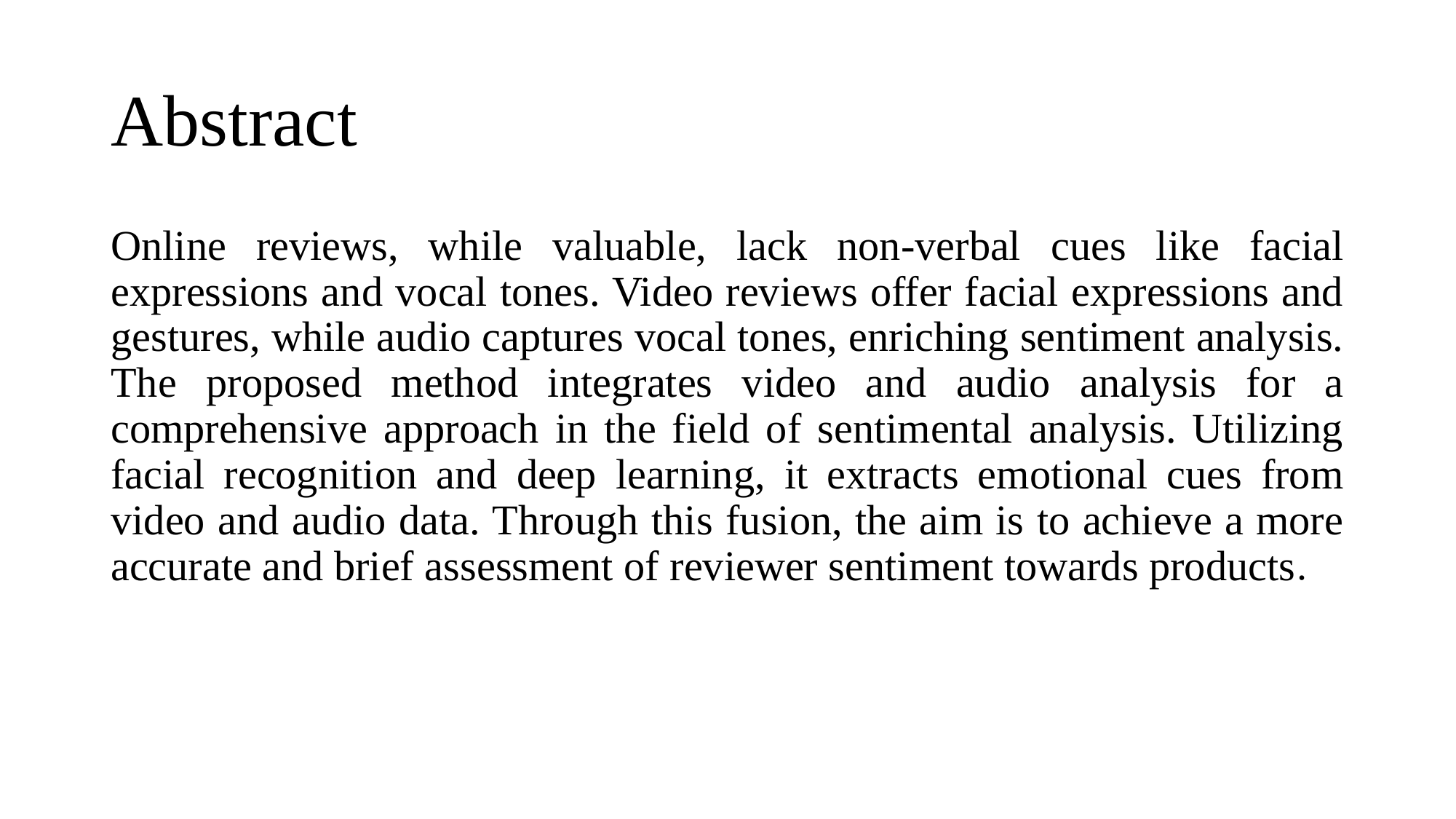

# Abstract
Online reviews, while valuable, lack non-verbal cues like facial expressions and vocal tones. Video reviews offer facial expressions and gestures, while audio captures vocal tones, enriching sentiment analysis. The proposed method integrates video and audio analysis for a comprehensive approach in the field of sentimental analysis. Utilizing facial recognition and deep learning, it extracts emotional cues from video and audio data. Through this fusion, the aim is to achieve a more accurate and brief assessment of reviewer sentiment towards products.